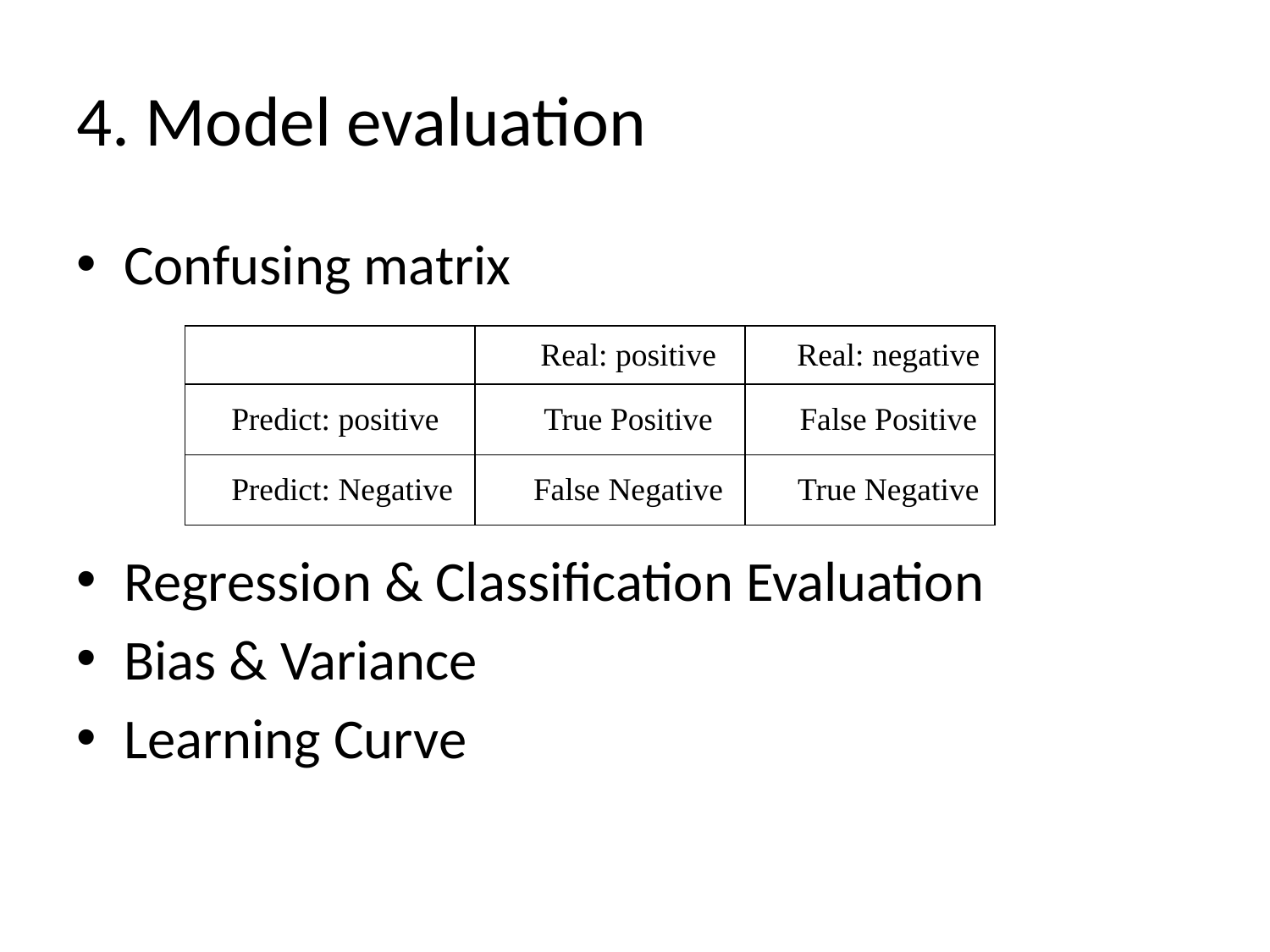

# 4. Model evaluation
Confusing matrix

Regression & Classification Evaluation
Bias & Variance
Learning Curve

|  | Real: positive | Real: negative |
| --- | --- | --- |
| Predict: positive | True Positive | False Positive |
| Predict: Negative | False Negative | True Negative |